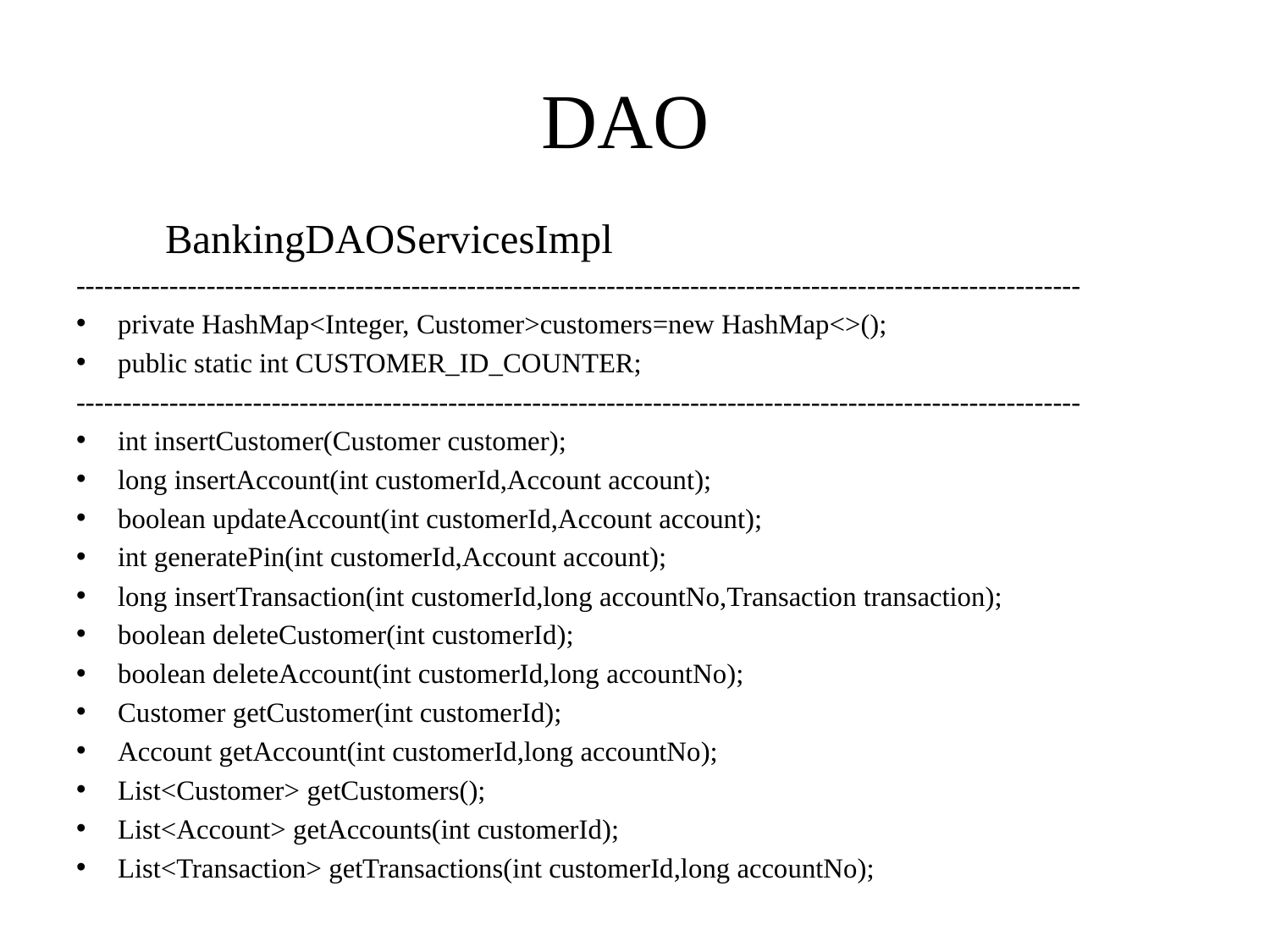

# DAO
		BankingDAOServicesImpl
------------------------------------------------------------------------------------------------------------
private HashMap<Integer, Customer>customers=new HashMap<>();
public static int CUSTOMER_ID_COUNTER;
------------------------------------------------------------------------------------------------------------
int insertCustomer(Customer customer);
long insertAccount(int customerId,Account account);
boolean updateAccount(int customerId,Account account);
int generatePin(int customerId,Account account);
long insertTransaction(int customerId,long accountNo,Transaction transaction);
boolean deleteCustomer(int customerId);
boolean deleteAccount(int customerId,long accountNo);
Customer getCustomer(int customerId);
Account getAccount(int customerId,long accountNo);
List<Customer> getCustomers();
List<Account> getAccounts(int customerId);
List<Transaction> getTransactions(int customerId,long accountNo);